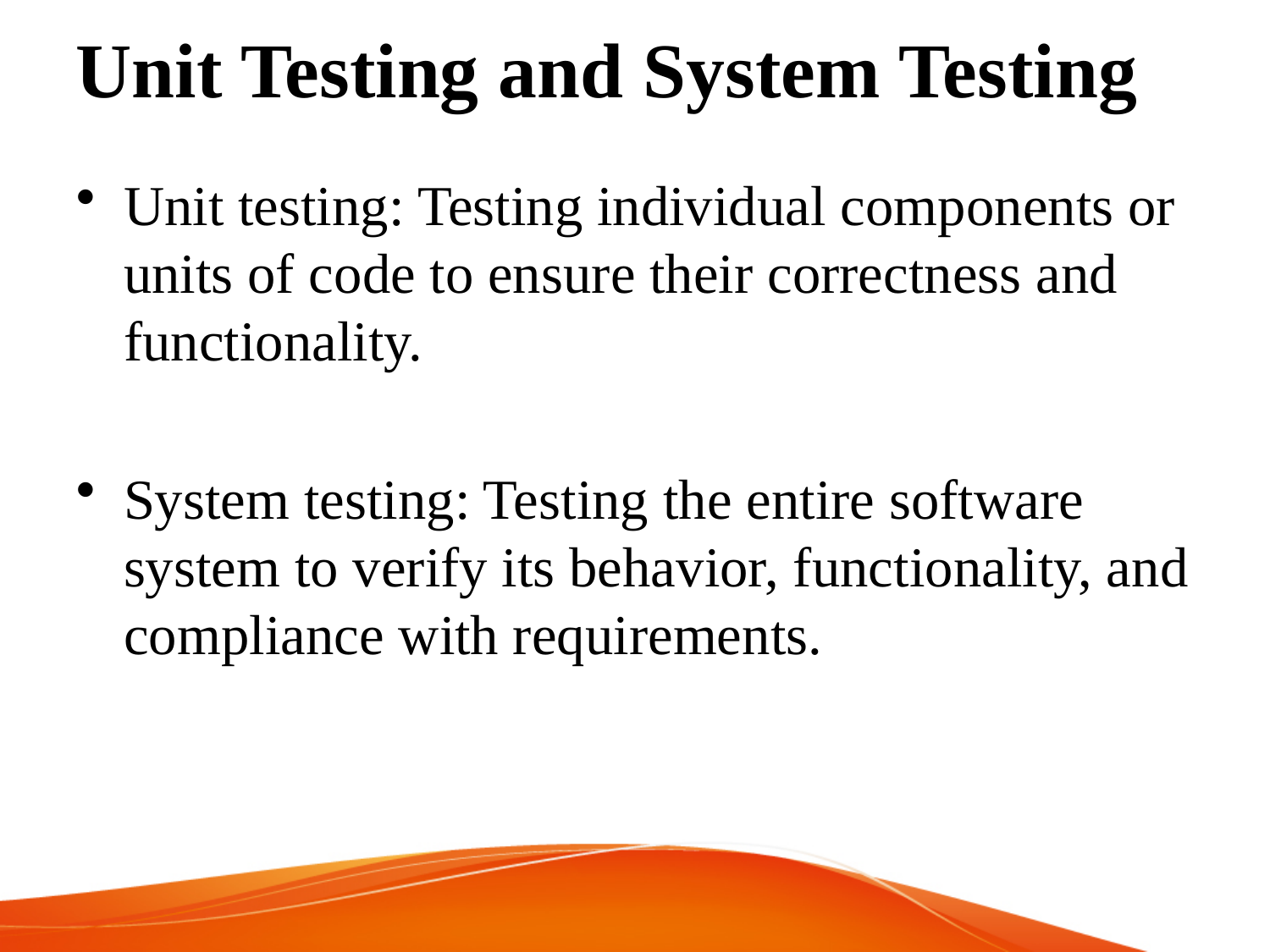

# Unit Testing and System Testing
Unit testing: Testing individual components or units of code to ensure their correctness and functionality.

System testing: Testing the entire software system to verify its behavior, functionality, and compliance with requirements.